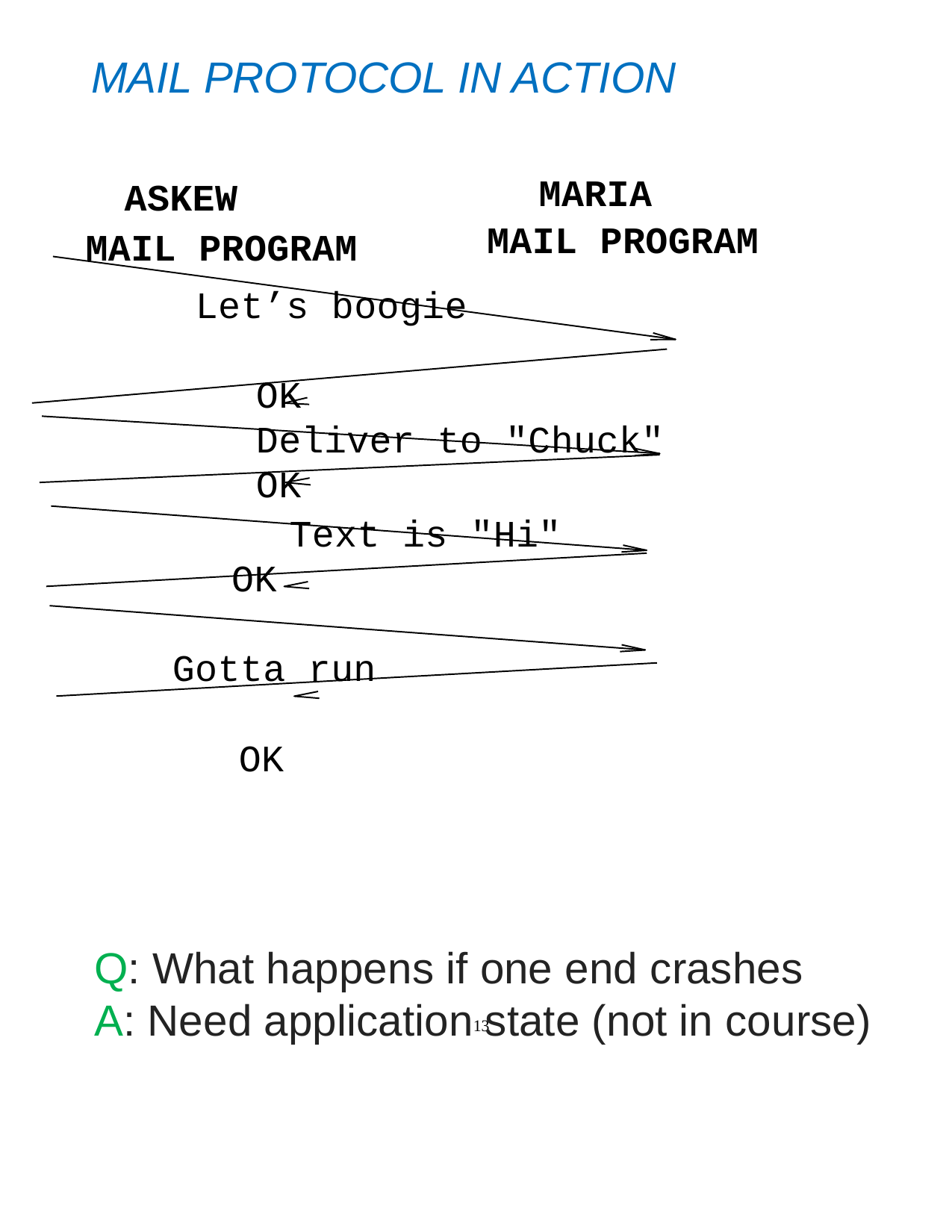

MAIL PROTOCOL IN ACTION
MARIA  MAIL PROGRAM
ASKEW  MAIL PROGRAM

Let’s boogie

OK
Deliver to "Chuck"  OK
Text is "Hi"
OK

Gotta run

OK

Q: What happens if one end crashes
A: Need application state (not in course)
13